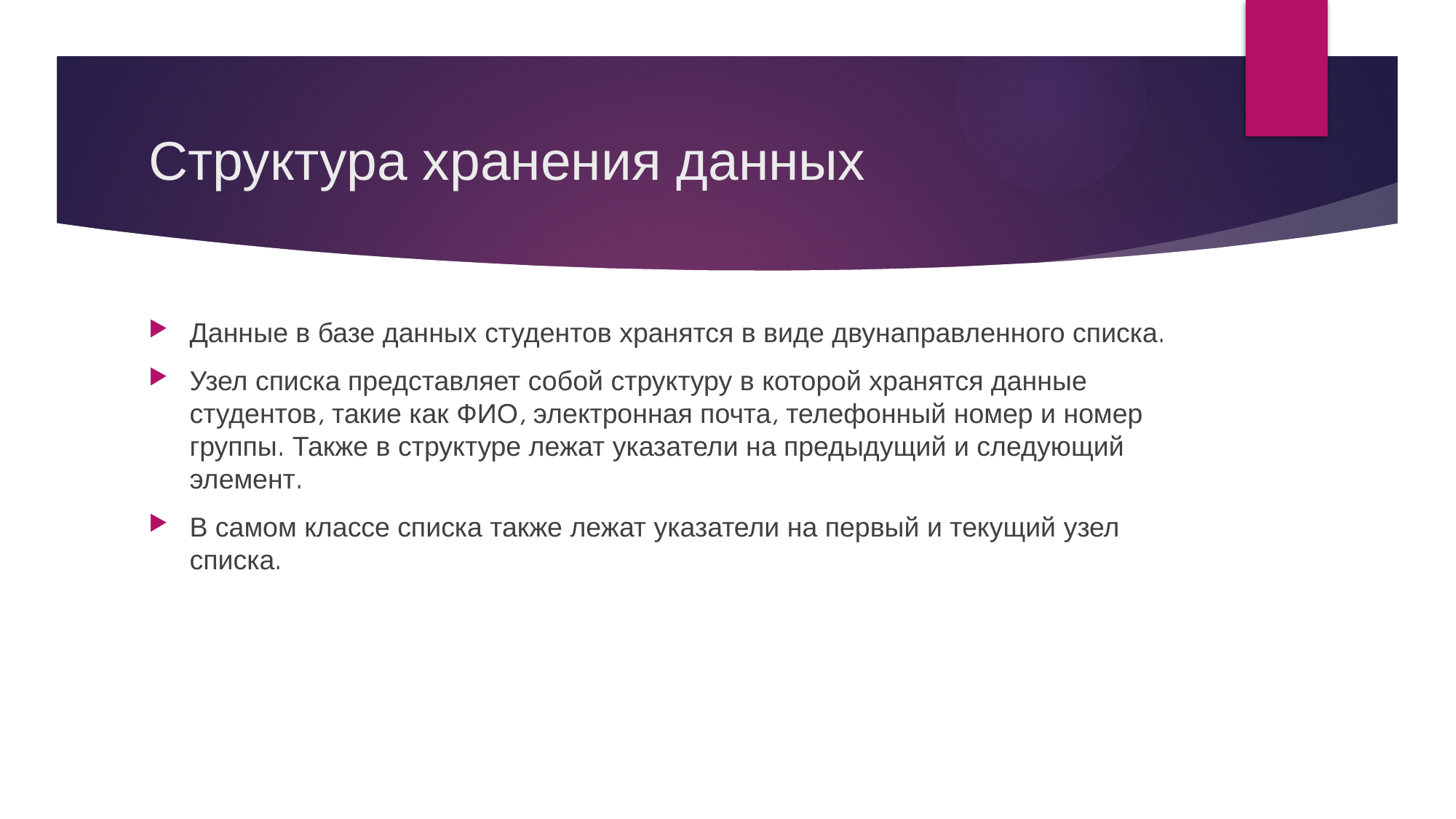

# Структура хранения данных
Данные в базе данных студентов хранятся в виде двунаправленного списка.
Узел списка представляет собой структуру в которой хранятся данные студентов, такие как ФИО, электронная почта, телефонный номер и номер группы. Также в структуре лежат указатели на предыдущий и следующий элемент.
В самом классе списка также лежат указатели на первый и текущий узел списка.